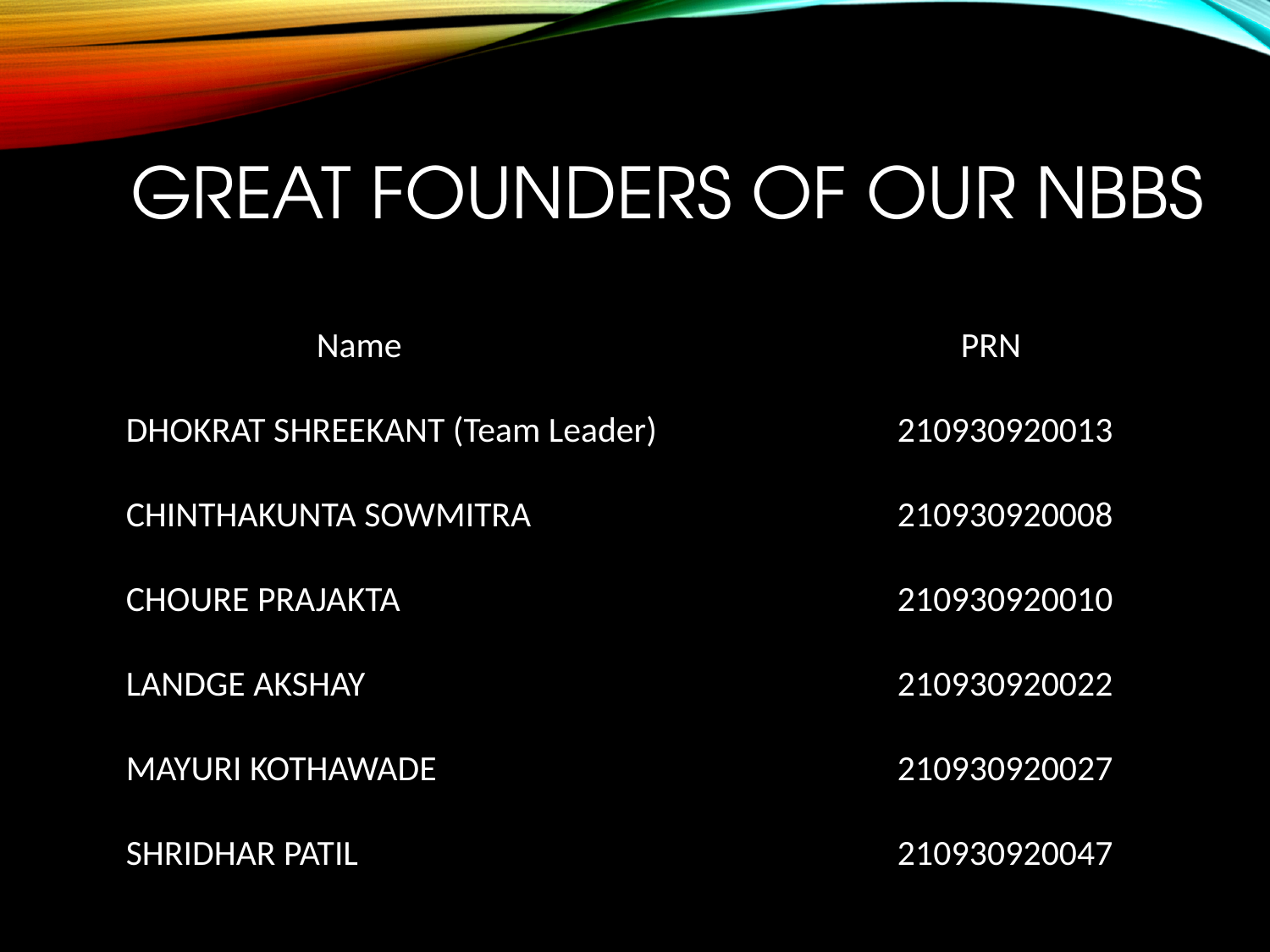

# GREAT Founders of our nbbs
| Name | PRN |
| --- | --- |
| DHOKRAT SHREEKANT (Team Leader) | 210930920013 |
| CHINTHAKUNTA SOWMITRA | 210930920008 |
| CHOURE PRAJAKTA | 210930920010 |
| LANDGE AKSHAY | 210930920022 |
| MAYURI KOTHAWADE | 210930920027 |
| SHRIDHAR PATIL | 210930920047 |